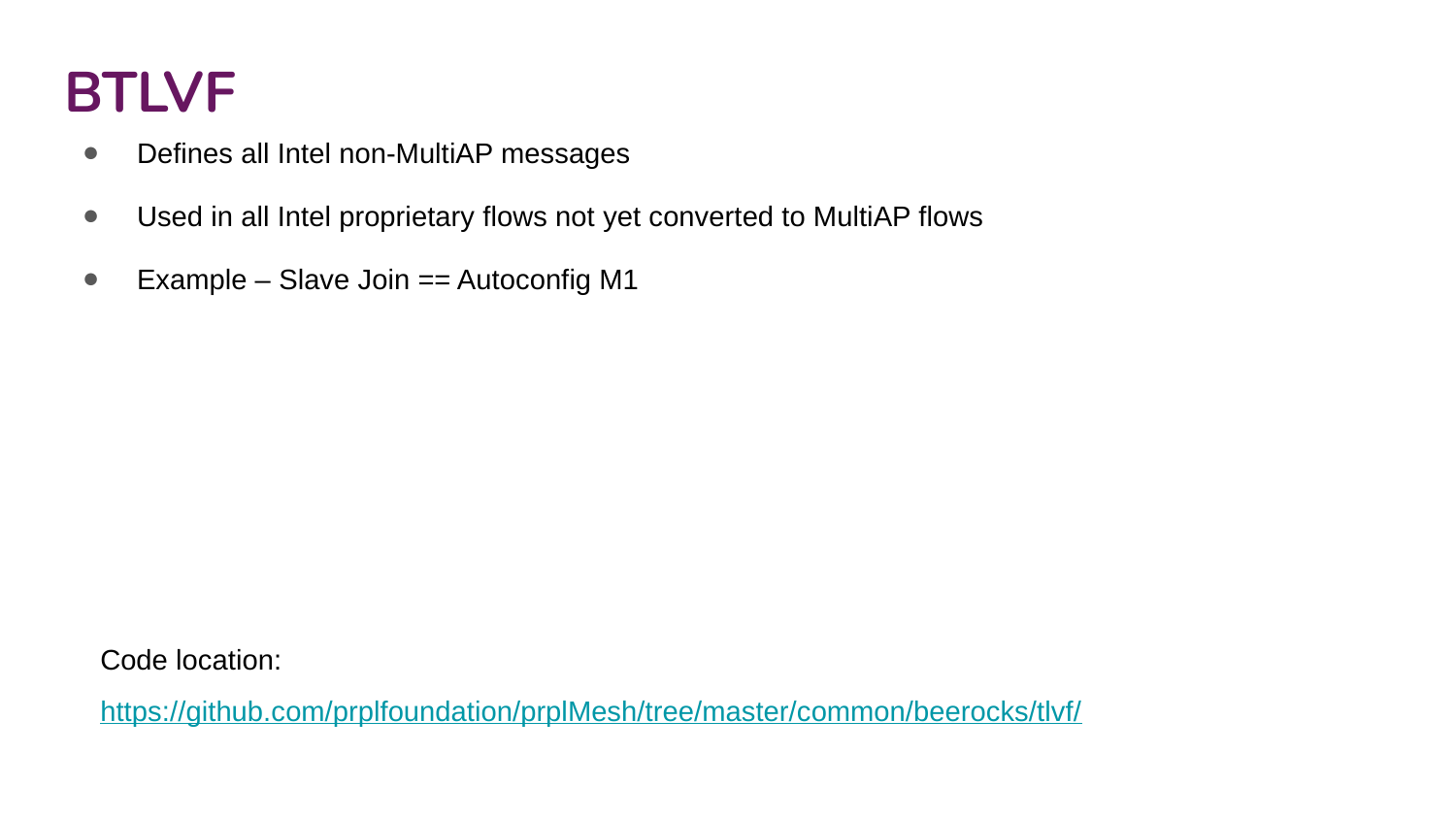

# BTLVF
Defines all Intel non-MultiAP messages
Used in all Intel proprietary flows not yet converted to MultiAP flows
Example – Slave Join == Autoconfig M1

Code location:
https://github.com/prplfoundation/prplMesh/tree/master/common/beerocks/tlvf/